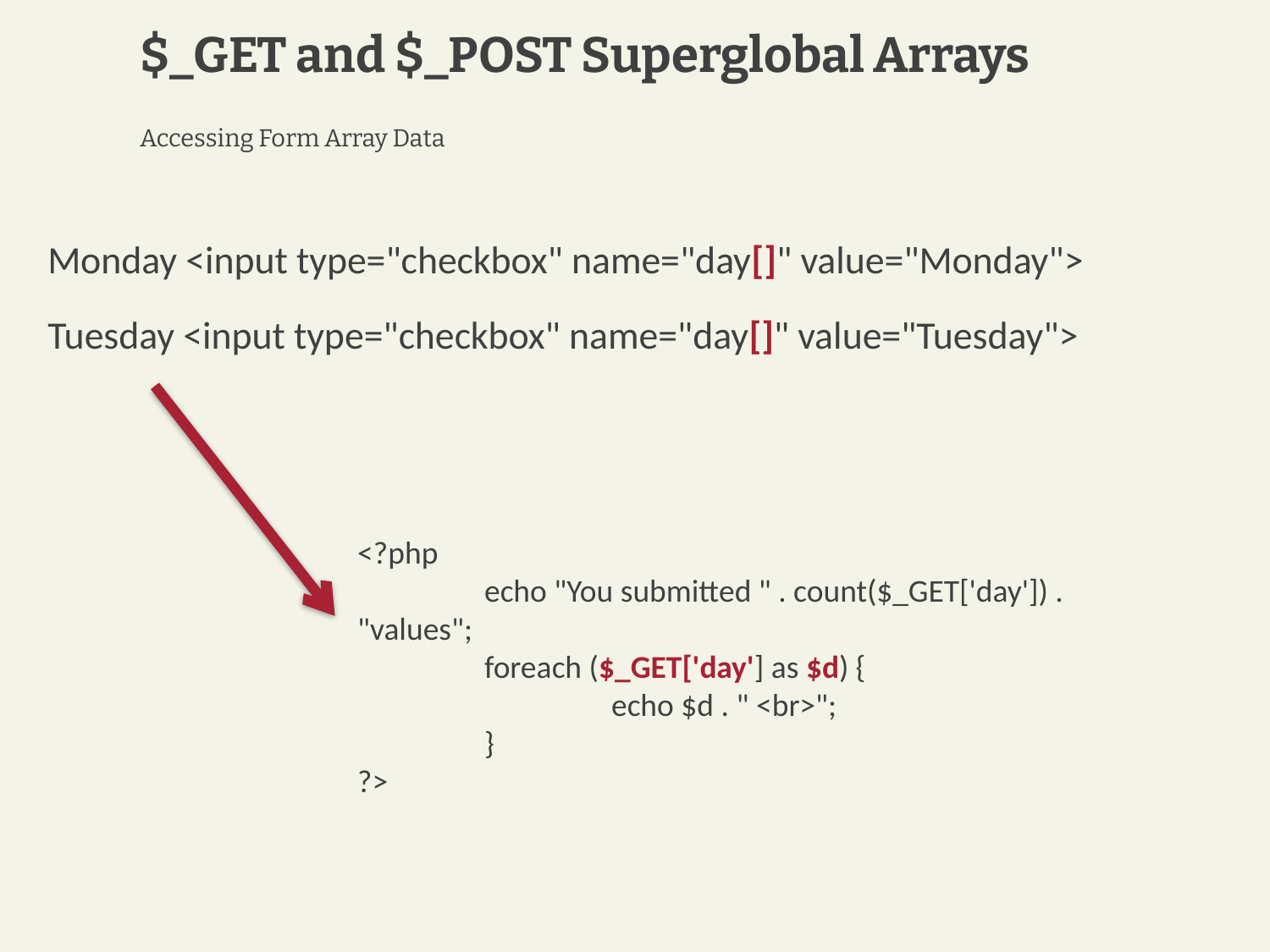

# $_GET and $_POST Superglobal Arrays
Accessing Form Array Data
Monday <input type="checkbox" name="day[]" value="Monday">
Tuesday <input type="checkbox" name="day[]" value="Tuesday">
<?php
	echo "You submitted " . count($_GET['day']) . "values";
	foreach ($_GET['day'] as $d) {
		echo $d . " <br>";
	}
?>